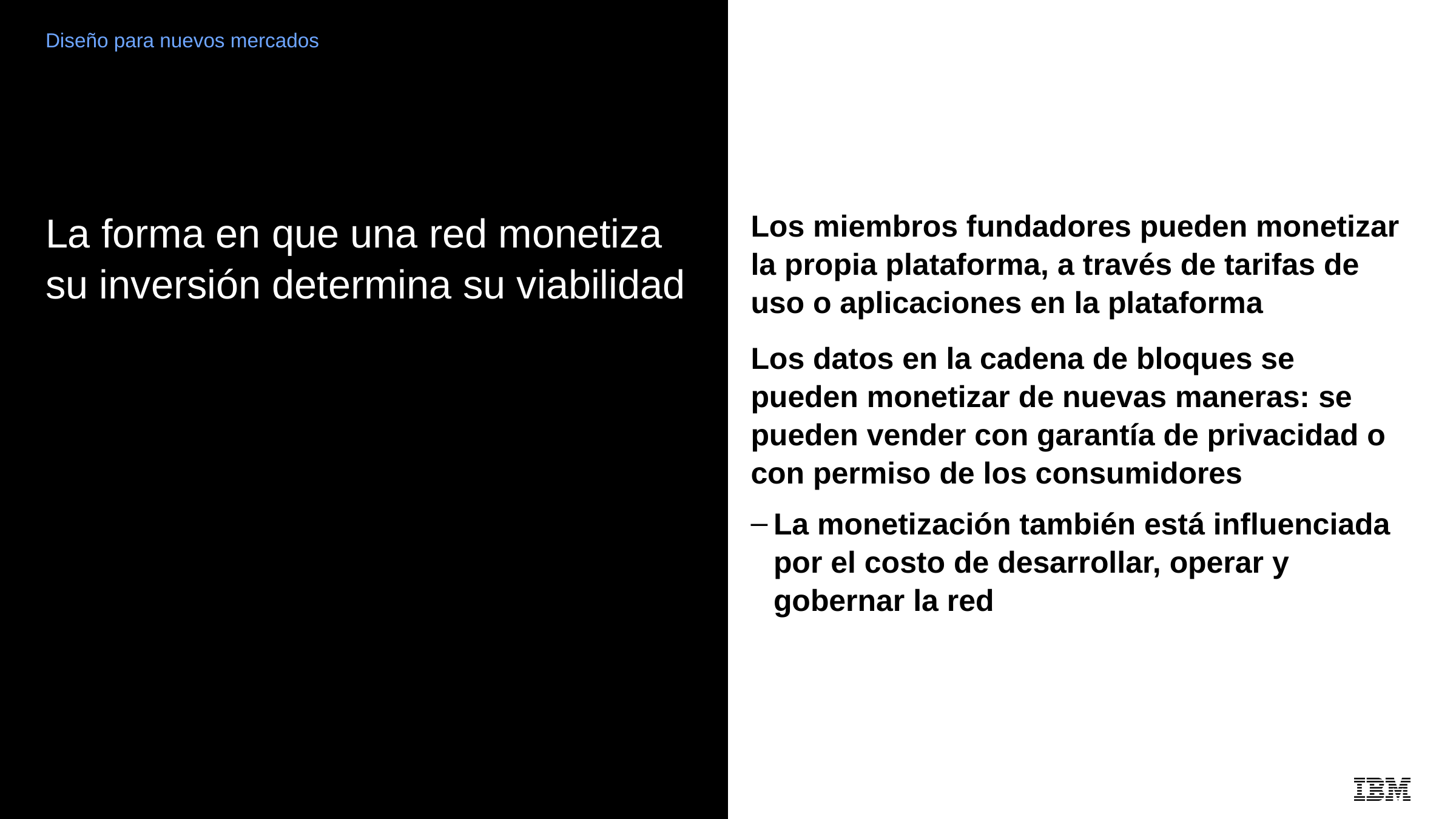

Diseño para nuevos mercados

La forma en que una red monetiza su inversión determina su viabilidad

Los miembros fundadores pueden monetizar la propia plataforma, a través de tarifas de uso o aplicaciones en la plataforma
Los datos en la cadena de bloques se pueden monetizar de nuevas maneras: se pueden vender con garantía de privacidad o con permiso de los consumidores
La monetización también está influenciada por el costo de desarrollar, operar y gobernar la red